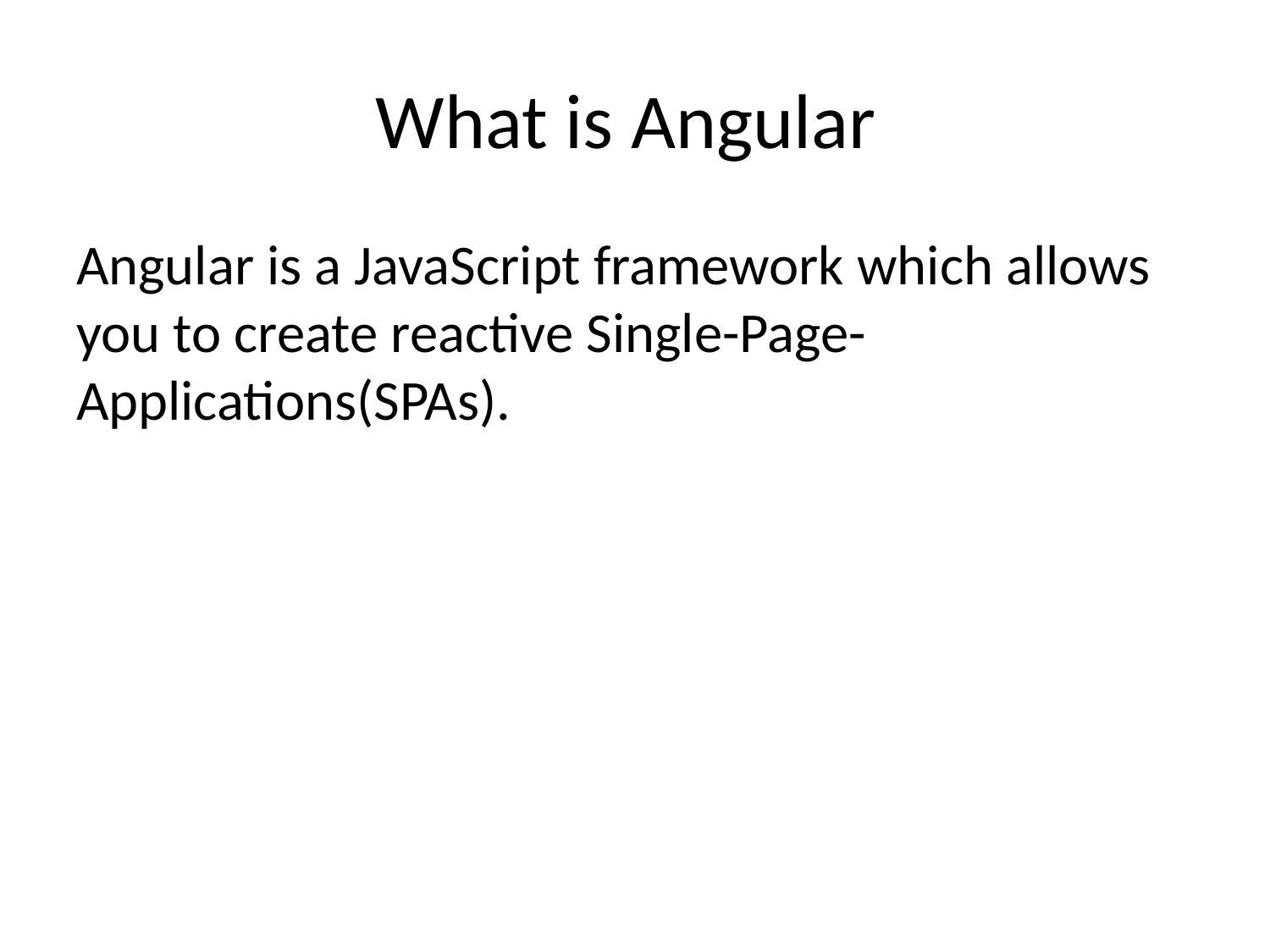

# What is Angular
Angular is a JavaScript framework which allows you to create reactive Single-Page-Applications(SPAs).